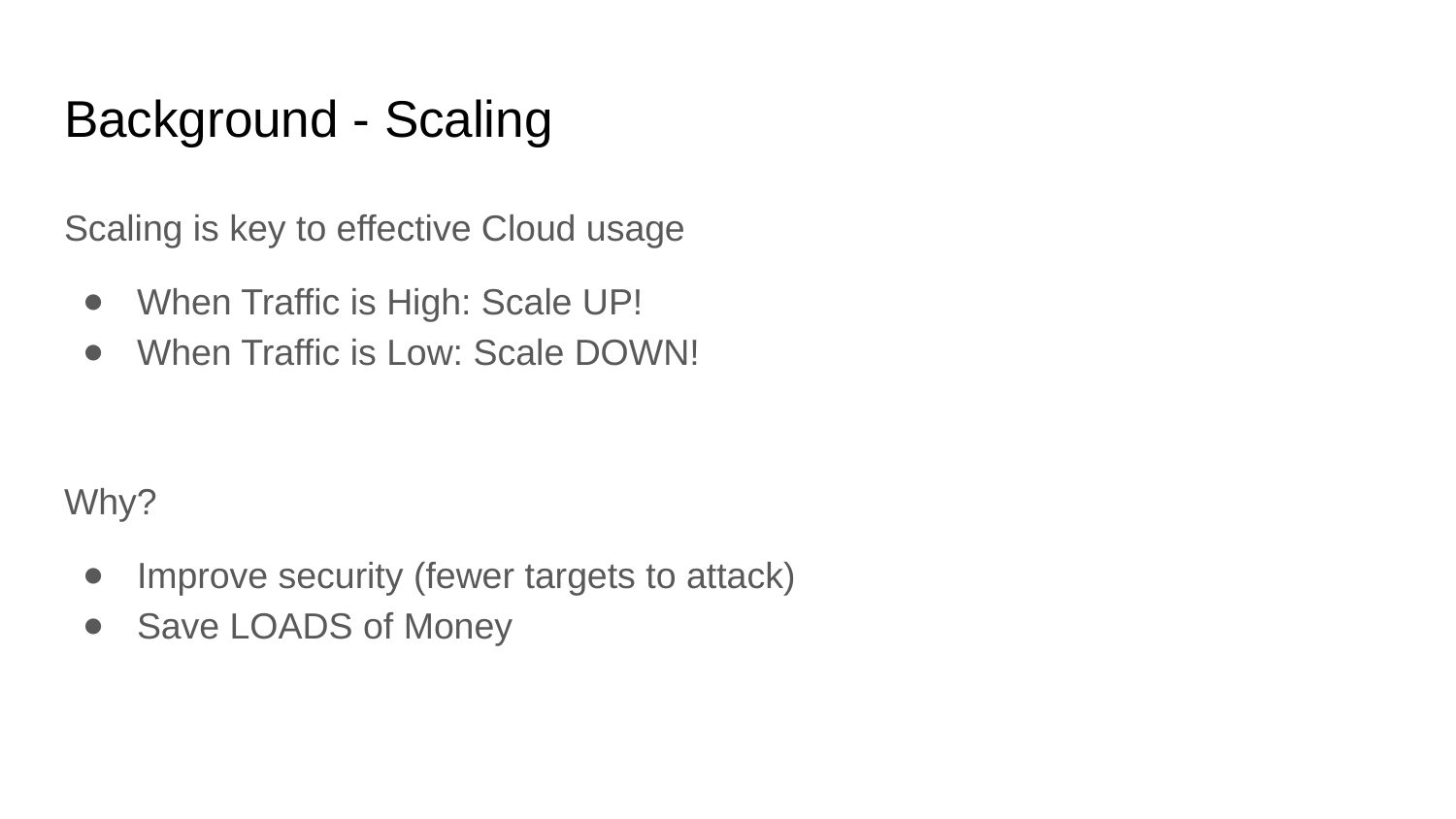

# Background - Scaling
Scaling is key to effective Cloud usage
When Traffic is High: Scale UP!
When Traffic is Low: Scale DOWN!

Why?
Improve security (fewer targets to attack)
Save LOADS of Money